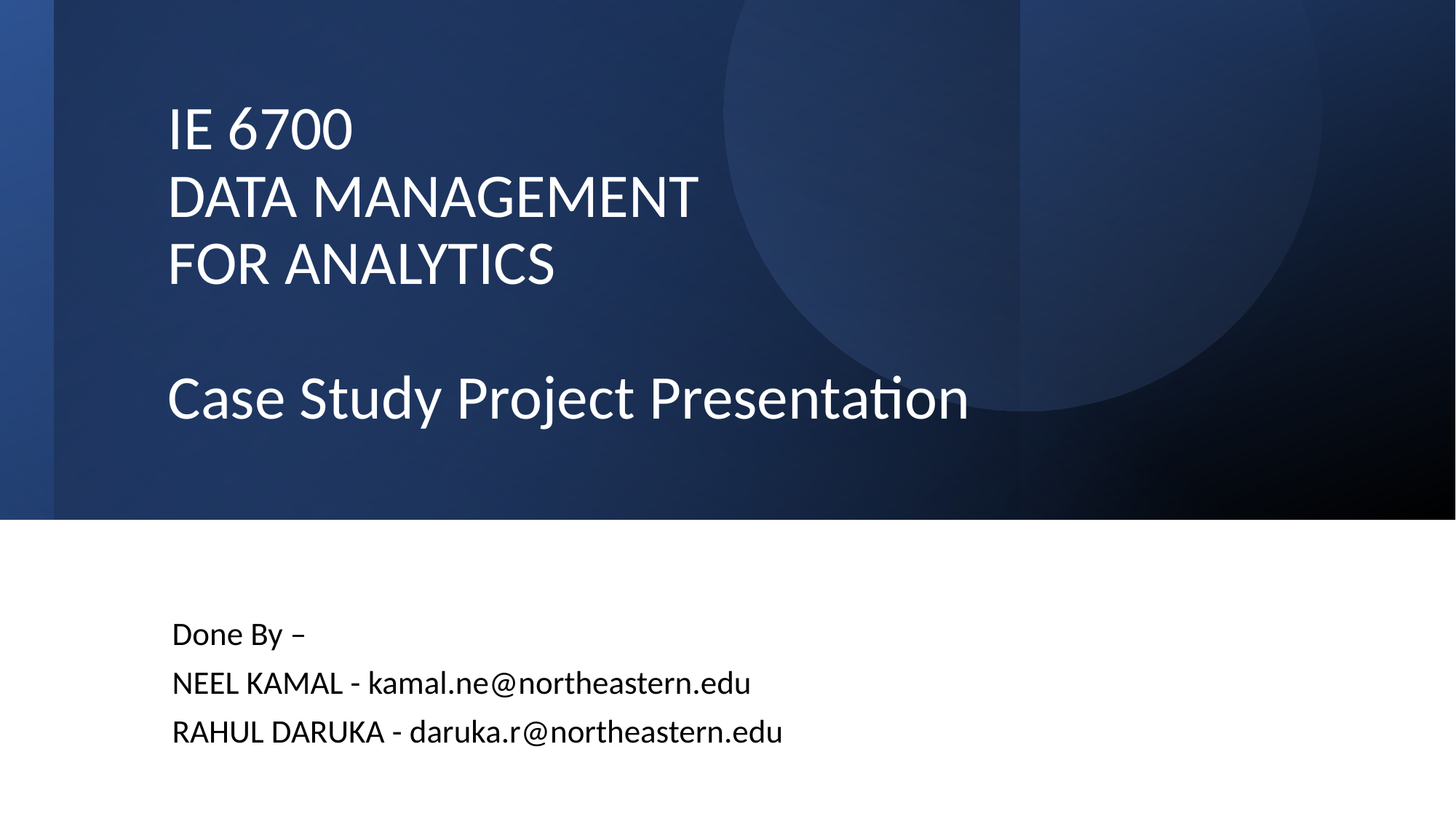

# IE 6700 DATA MANAGEMENT FOR ANALYTICS Case Study Project Presentation
Done By –
NEEL KAMAL - kamal.ne@northeastern.edu
RAHUL DARUKA - daruka.r@northeastern.edu